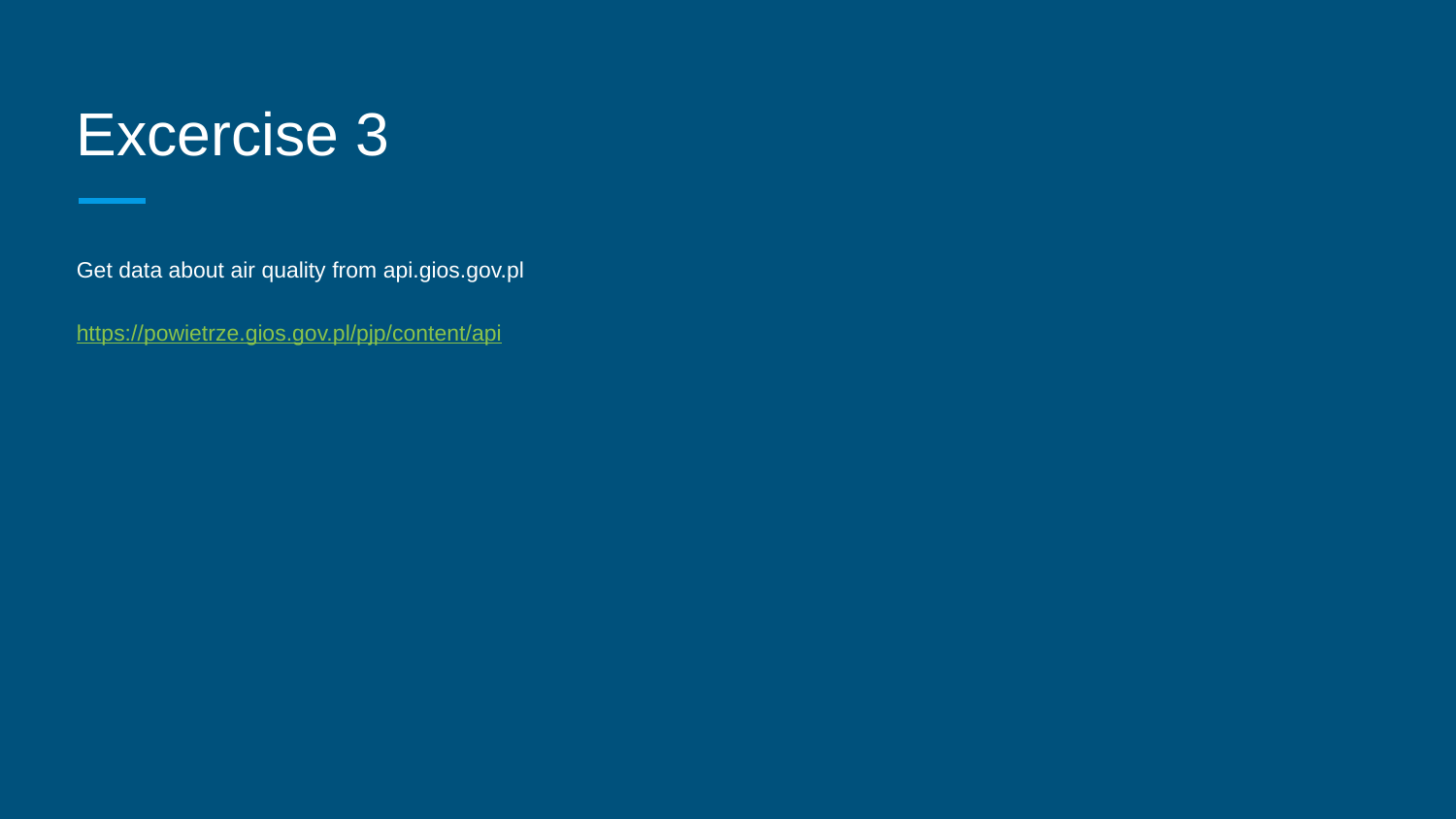

# Excercise 3
Get data about air quality from api.gios.gov.pl
https://powietrze.gios.gov.pl/pjp/content/api